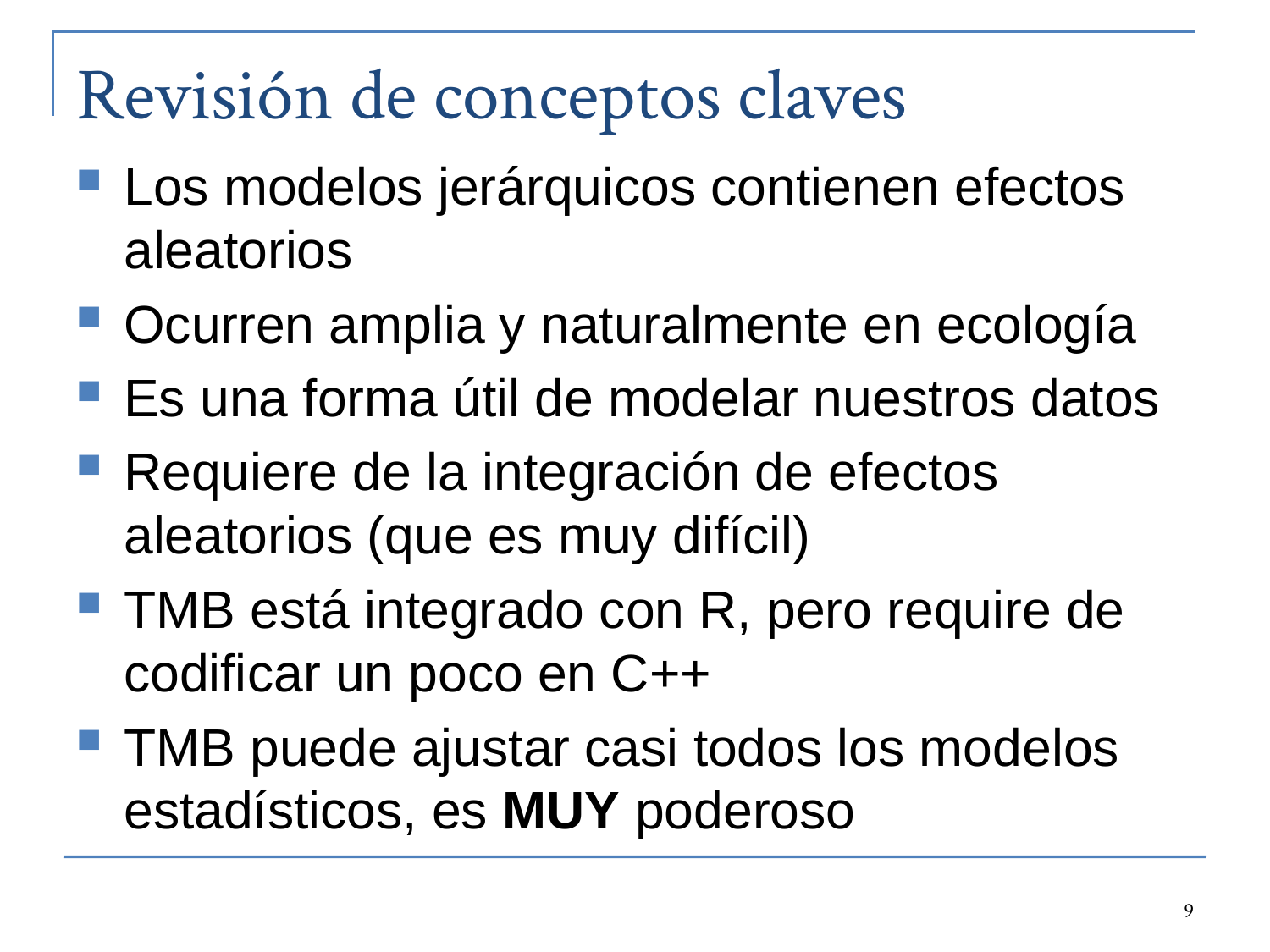

# Revisión de conceptos claves
Los modelos jerárquicos contienen efectos aleatorios
Ocurren amplia y naturalmente en ecología
Es una forma útil de modelar nuestros datos
Requiere de la integración de efectos aleatorios (que es muy difícil)
TMB está integrado con R, pero require de codificar un poco en C++
TMB puede ajustar casi todos los modelos estadísticos, es MUY poderoso
9